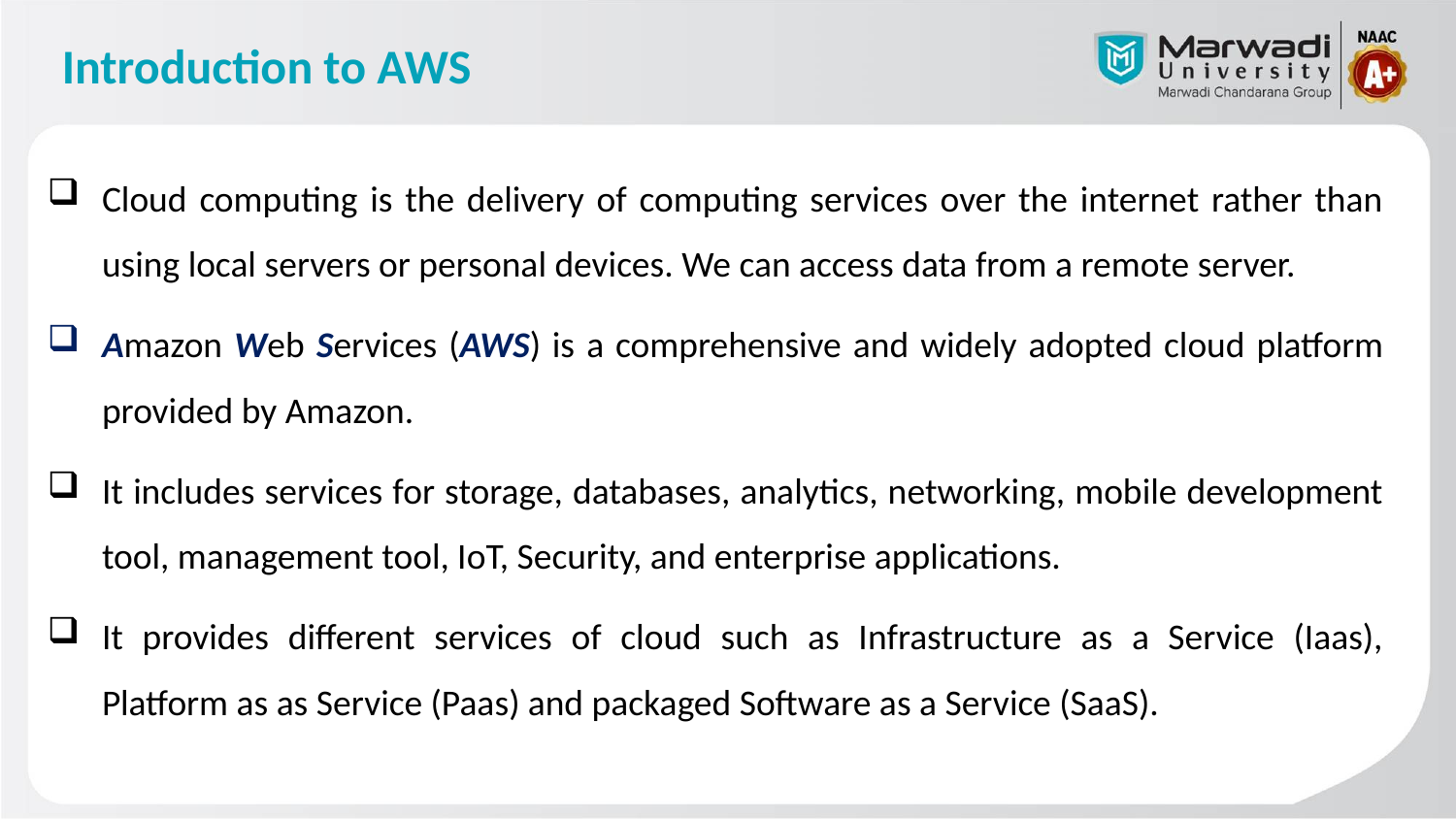

# Introduction to AWS
Cloud computing is the delivery of computing services over the internet rather than using local servers or personal devices. We can access data from a remote server.
Amazon Web Services (AWS) is a comprehensive and widely adopted cloud platform provided by Amazon.
It includes services for storage, databases, analytics, networking, mobile development tool, management tool, IoT, Security, and enterprise applications.
It provides different services of cloud such as Infrastructure as a Service (Iaas), Platform as as Service (Paas) and packaged Software as a Service (SaaS).